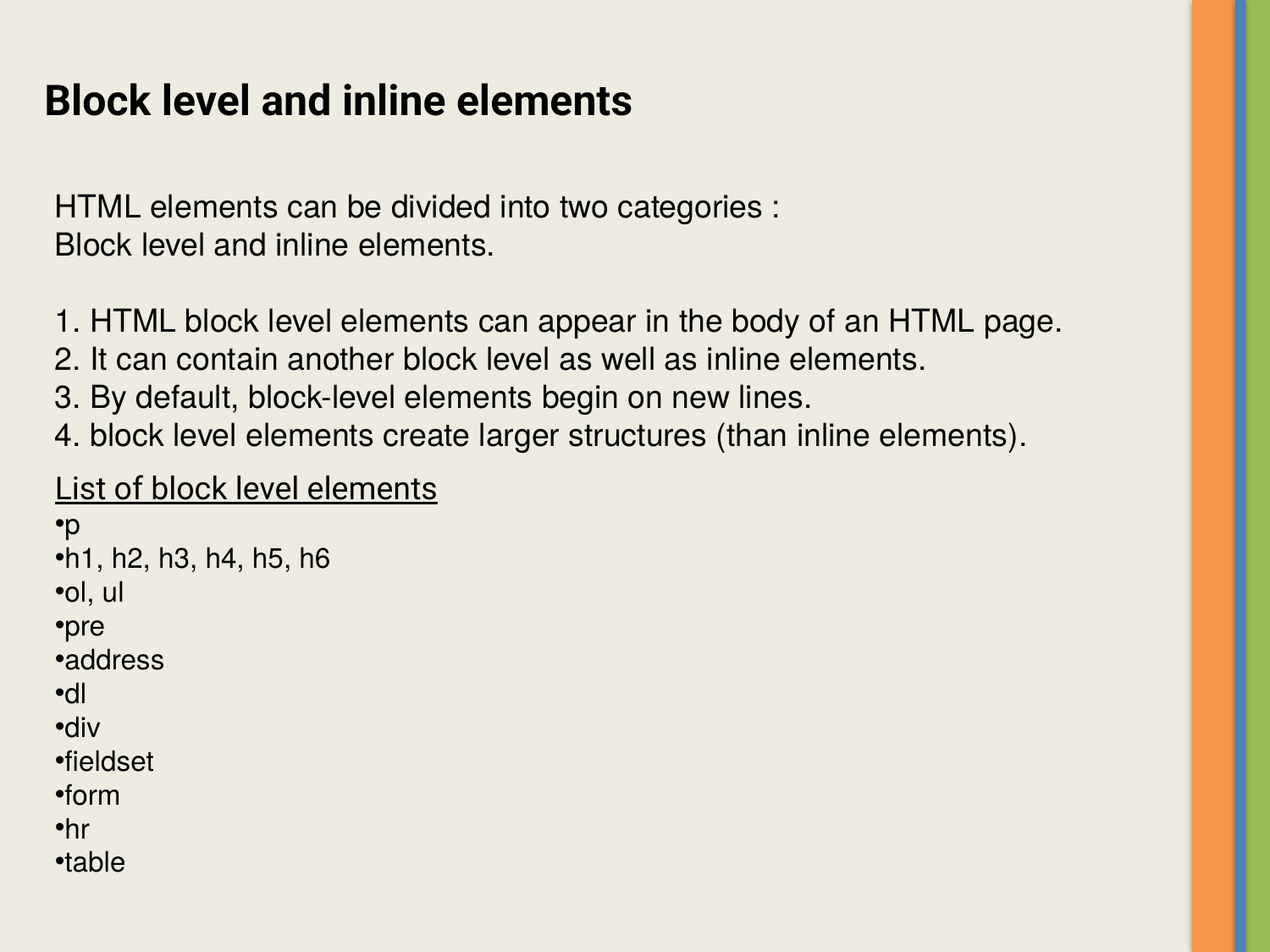

Block level and inline elements
HTML elements can be divided into two categories :
Block level and inline elements.

1. HTML block level elements can appear in the body of an HTML page.
2. It can contain another block level as well as inline elements.
3. By default, block-level elements begin on new lines.
4. block level elements create larger structures (than inline elements).
List of block level elements
p
h1, h2, h3, h4, h5, h6
ol, ul
pre
address
dl
div
fieldset
form
hr
table